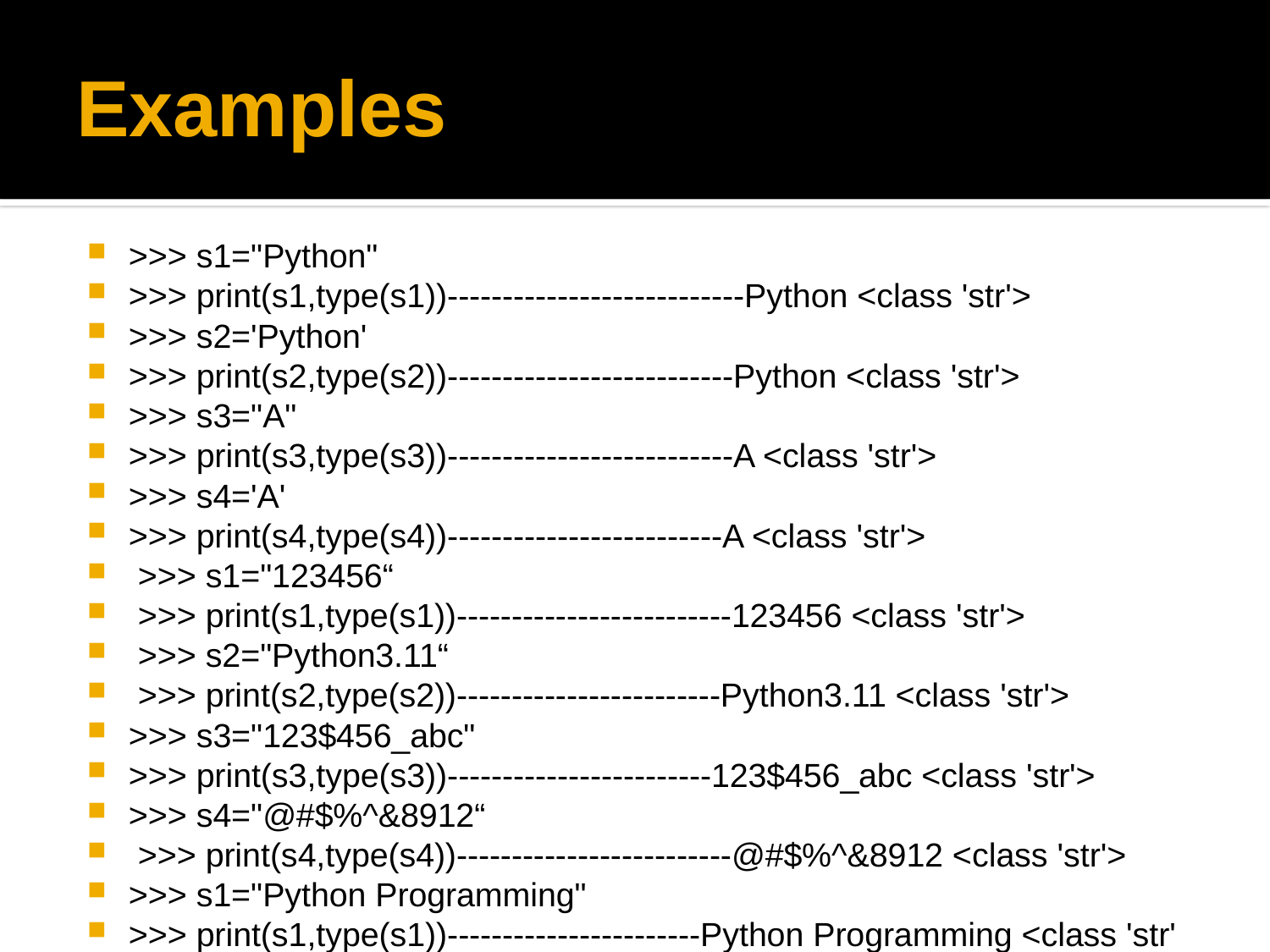

# Examples
>>> s1="Python"
>>> print(s1,type(s1))---------------------------Python <class 'str'>
>>> s2='Python'
>>> print(s2,type(s2))--------------------------Python <class 'str'>
>>> s3="A"
>>> print(s3,type(s3))--------------------------A <class 'str'>
>>> s4='A'
>>> print(s4,type(s4))-------------------------A <class 'str'>
 >>> s1="123456“
 >>> print(s1,type(s1))-------------------------123456 <class 'str'>
 >>> s2="Python3.11“
 >>> print(s2,type(s2))------------------------Python3.11 <class 'str'>
>>> s3="123$456_abc"
>>> print(s3,type(s3))------------------------123$456_abc <class 'str'>
>>> s4="@#$%^&8912“
 >>> print(s4,type(s4))-------------------------@#$%^&8912 <class 'str'>
>>> s1="Python Programming"
>>> print(s1,type(s1))-----------------------Python Programming <class 'str'